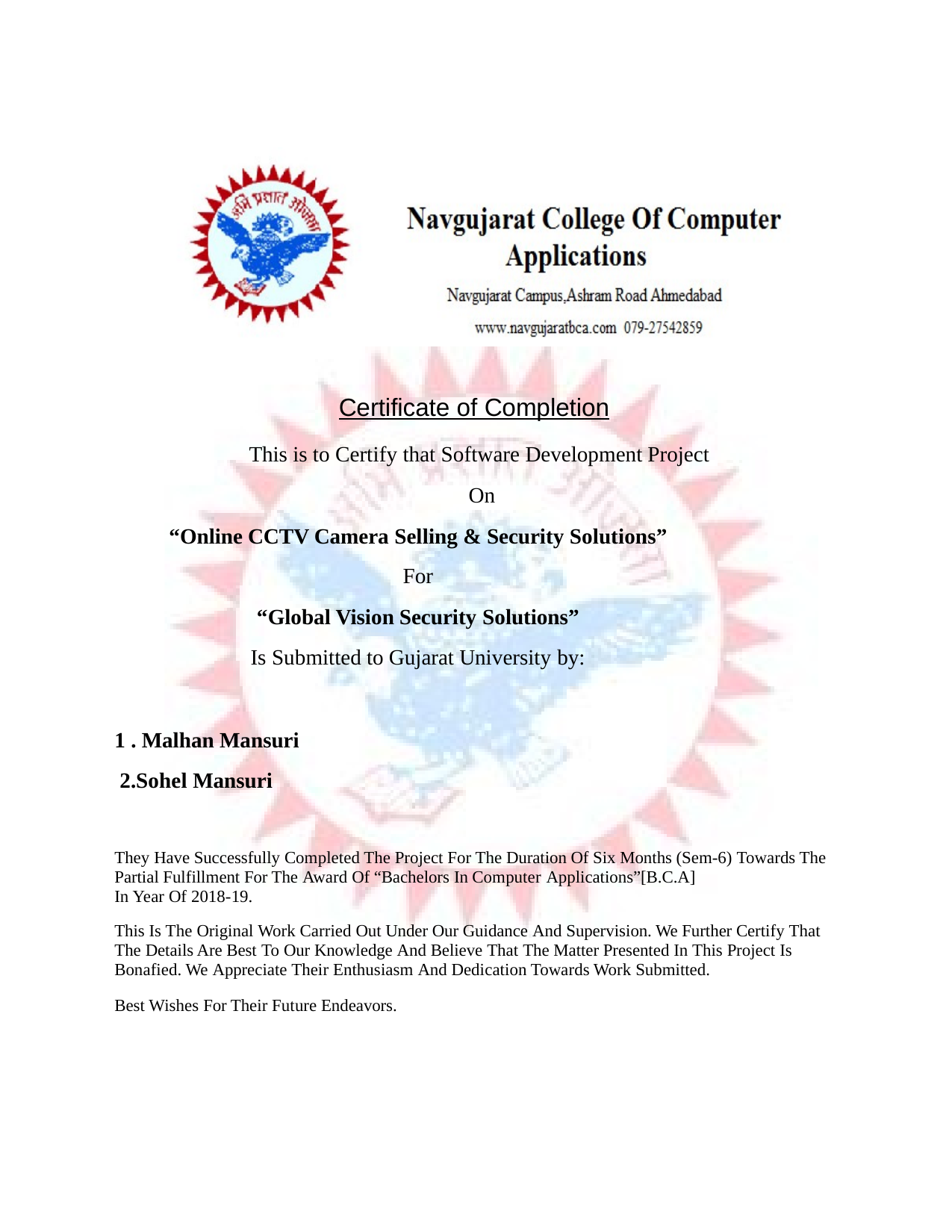

Certificate of Completion
This is to Certify that Software Development Project  On
“Online CCTV Camera Selling & Security Solutions”
For
“Global Vision Security Solutions”
Is Submitted to Gujarat University by:

1 . Malhan Mansuri  2.Sohel Mansuri

They Have Successfully Completed The Project For The Duration Of Six Months (Sem-6) Towards The  Partial Fulfillment For The Award Of “Bachelors In Computer Applications”[B.C.A]
In Year Of 2018-19.
This Is The Original Work Carried Out Under Our Guidance And Supervision. We Further Certify That  The Details Are Best To Our Knowledge And Believe That The Matter Presented In This Project Is  Bonafied. We Appreciate Their Enthusiasm And Dedication Towards Work Submitted.
Best Wishes For Their Future Endeavors.